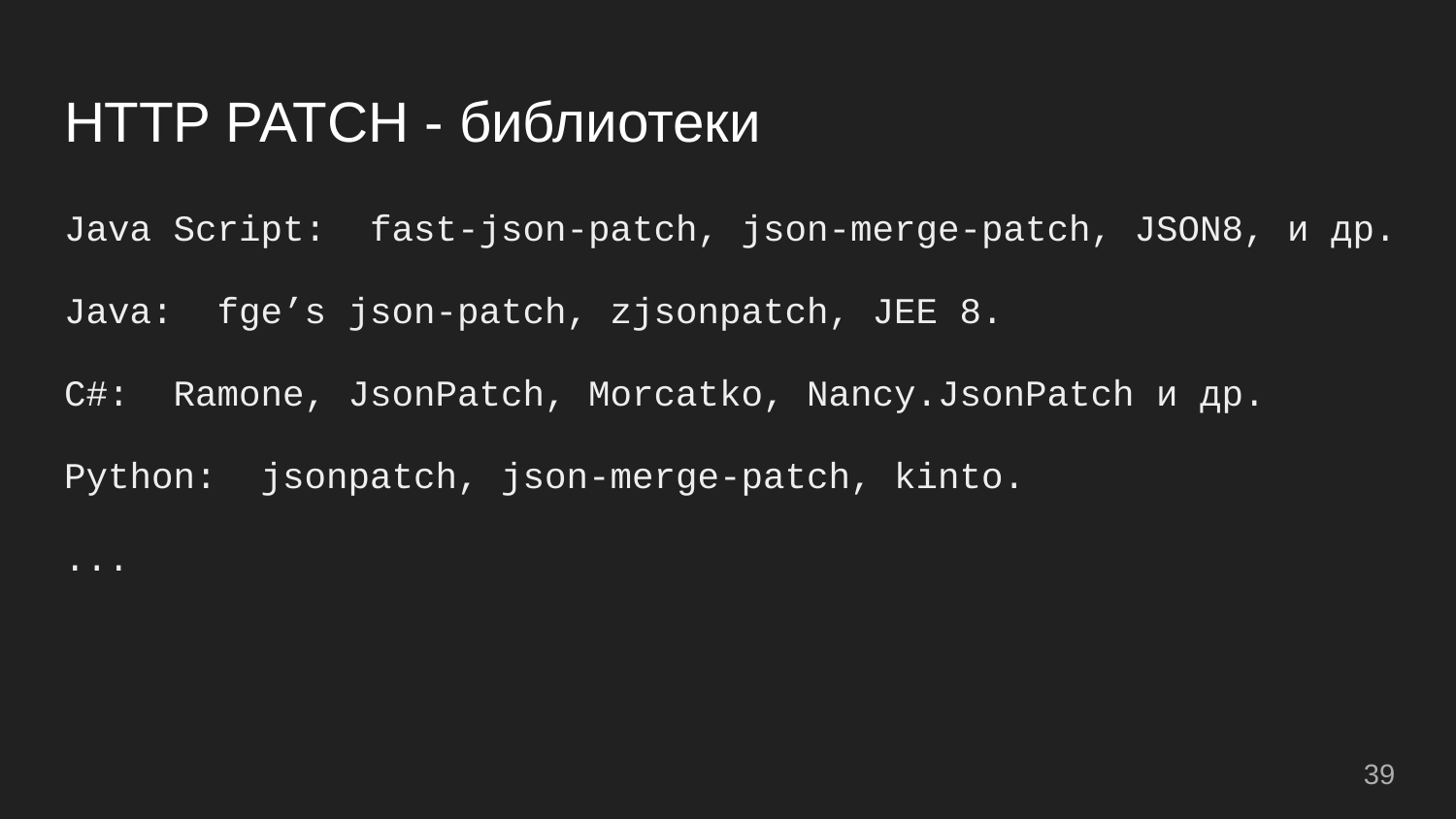

# HTTP PATCH - библиотеки
Java Script:  fast-json-patch, json-merge-patch, JSON8, и др.
Java:  fge’s json-patch, zjsonpatch, JEE 8.
C#:  Ramone, JsonPatch, Morcatko, Nancy.JsonPatch и др.
Python:  jsonpatch, json-merge-patch, kinto.
...
39